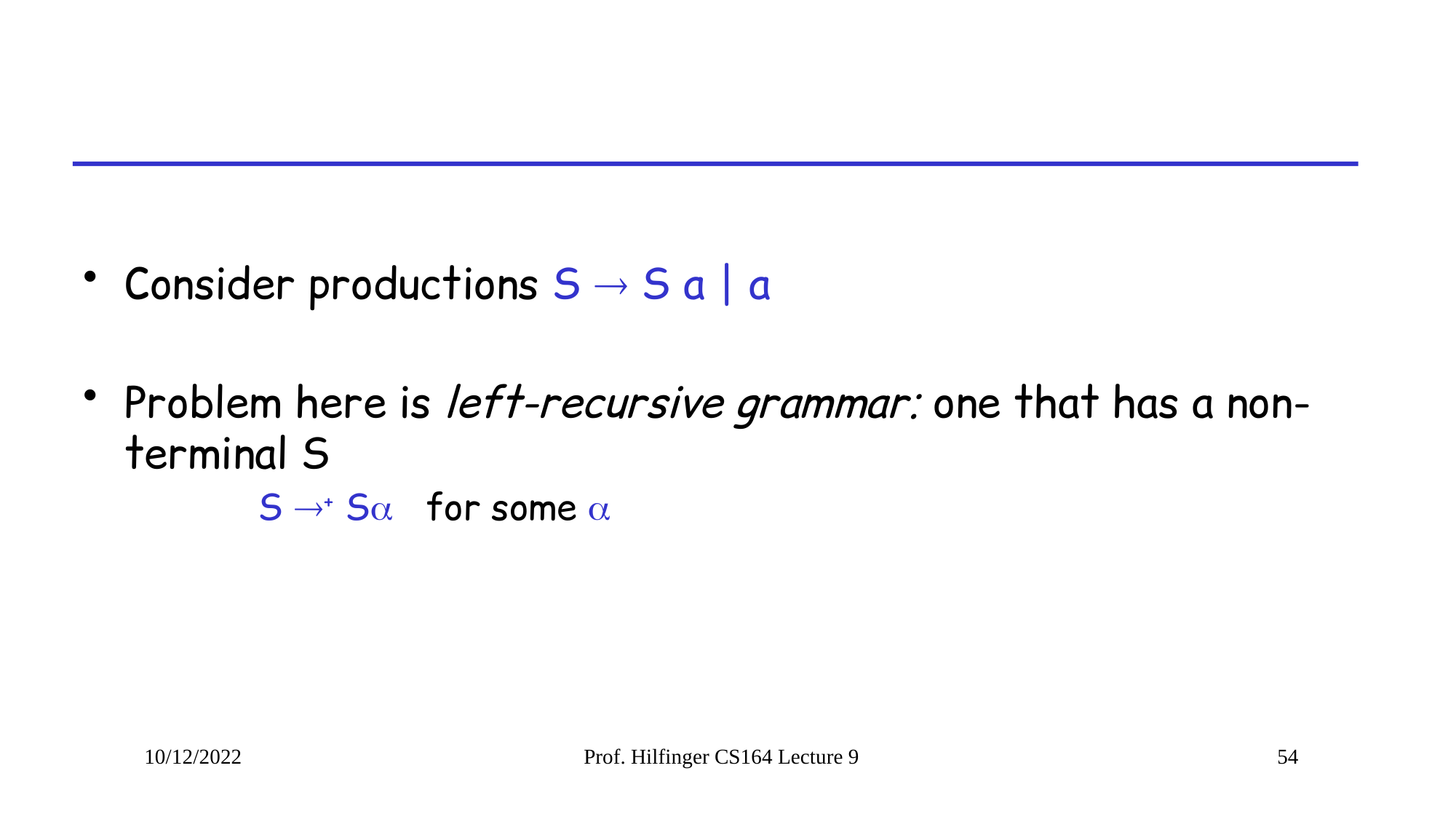

Consider productions S → S a | a

Problem here is left-recursive grammar: one that has a non-terminal S
           S →+ Sα   for some α

10/12/2022
Prof. Hilfinger CS164 Lecture 9
54